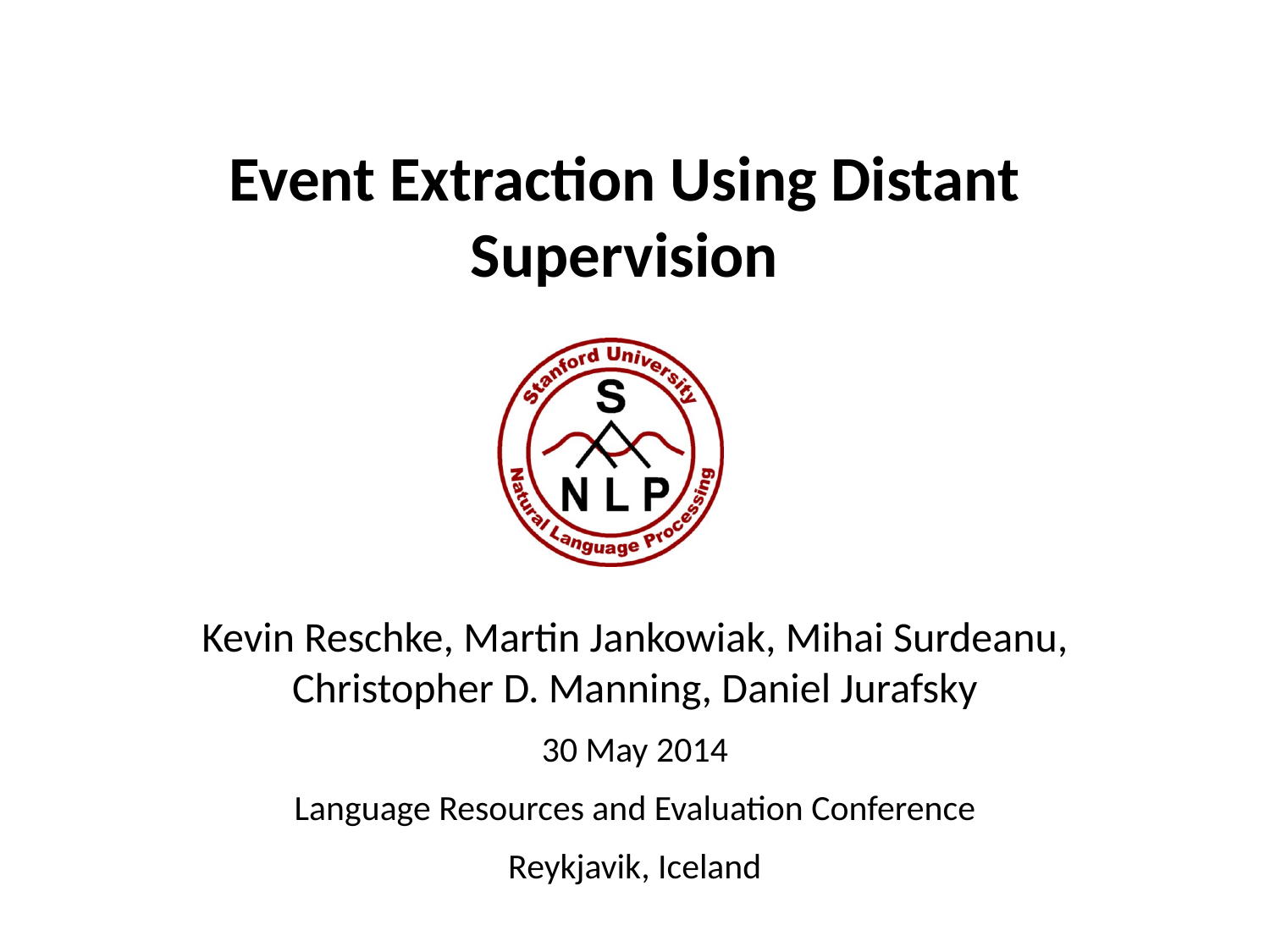

# Event Extraction Using Distant Supervision
Kevin Reschke, Martin Jankowiak, Mihai Surdeanu, Christopher D. Manning, Daniel Jurafsky
30 May 2014
Language Resources and Evaluation Conference
Reykjavik, Iceland